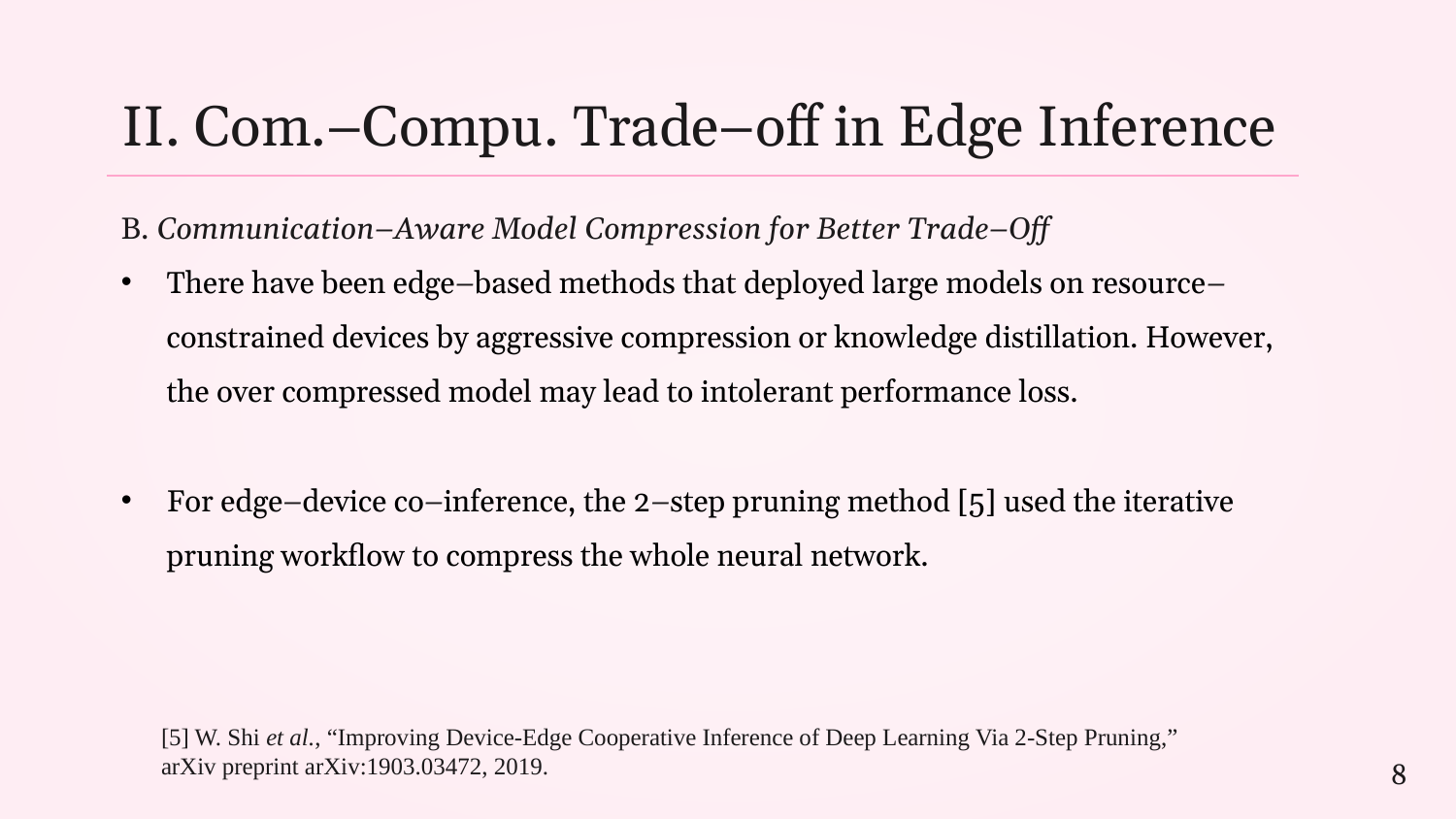

II. Com.–Compu. Trade–off in Edge Inference
B. Communication–Aware Model Compression for Better Trade–Off
There have been edge–based methods that deployed large models on resource–constrained devices by aggressive compression or knowledge distillation. However, the over compressed model may lead to intolerant performance loss.

For edge–device co–inference, the 2–step pruning method [5] used the iterative pruning workflow to compress the whole neural network.
[5] W. Shi et al., “Improving Device-Edge Cooperative Inference of Deep Learning Via 2-Step Pruning,” arXiv preprint arXiv:1903.03472, 2019.
8